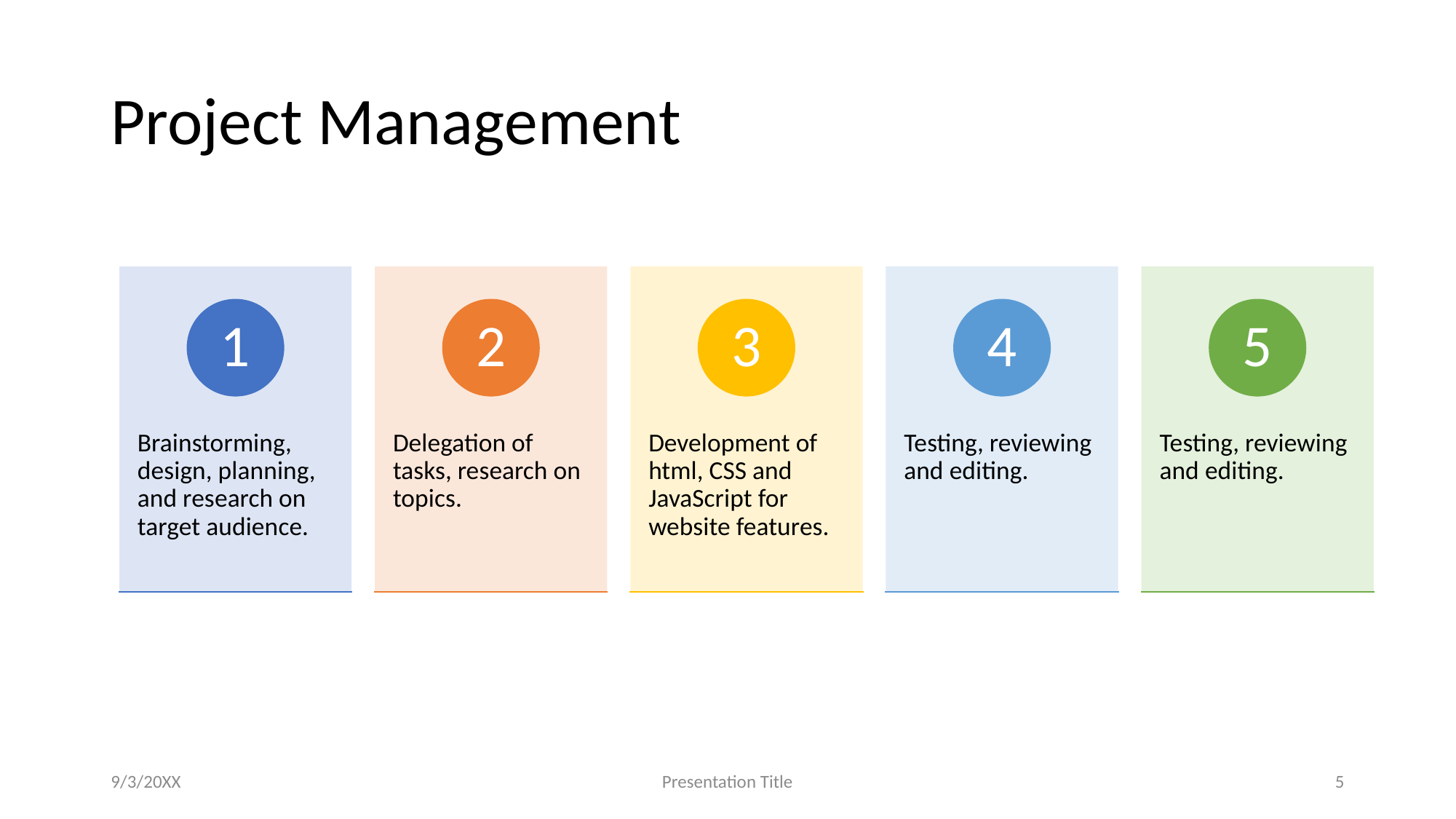

# Project Management
Brainstorming, design, planning, and research on target audience.
1
Delegation of tasks, research on topics.
2
Development of html, CSS and JavaScript for website features.
3
Testing, reviewing and editing.
4
Testing, reviewing and editing.
5
9/3/20XX
Presentation Title
5